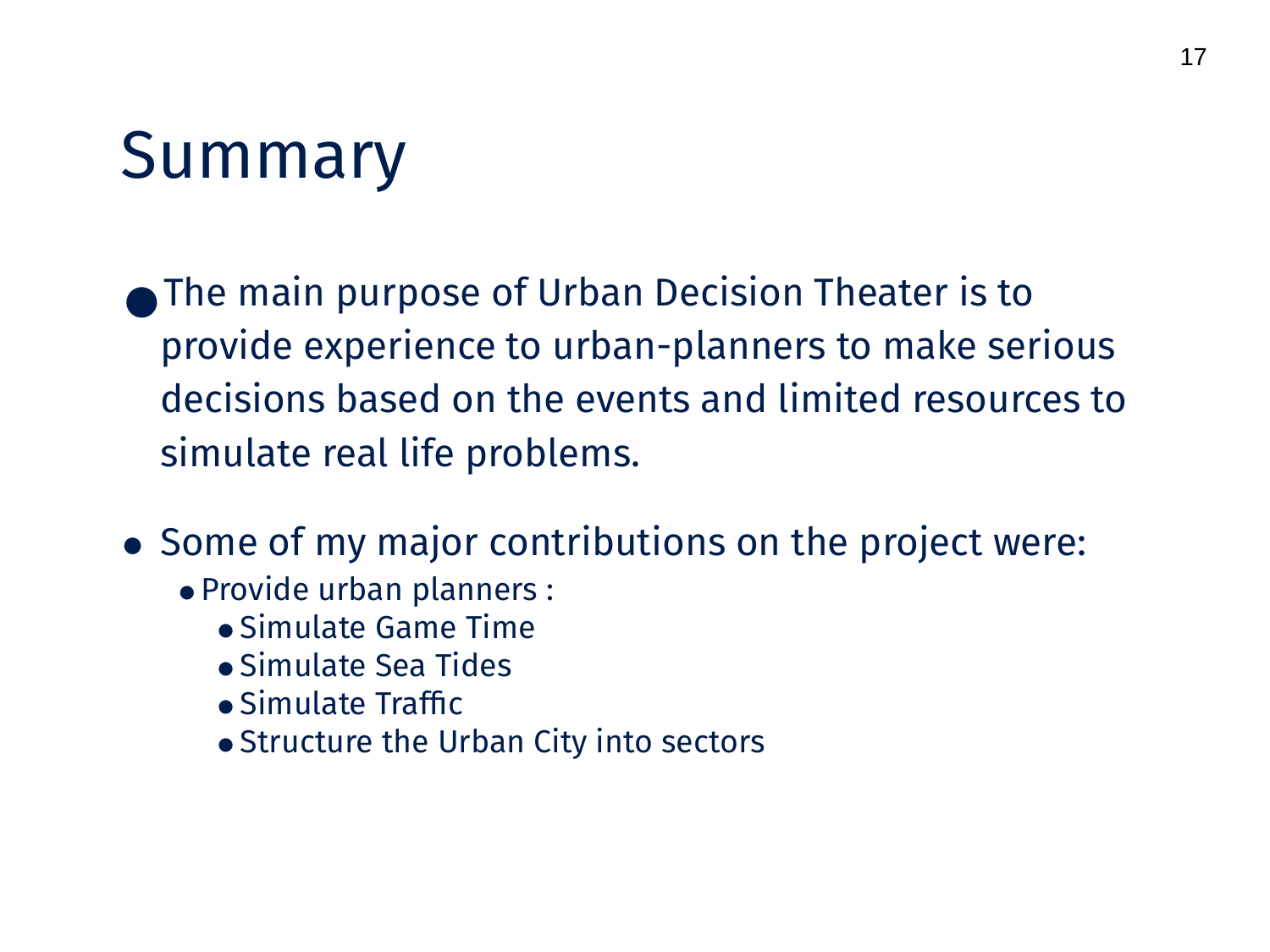

17
# Summary
The main purpose of Urban Decision Theater is to provide experience to urban-planners to make serious decisions based on the events and limited resources to simulate real life problems.
Some of my major contributions on the project were:
Provide urban planners :
Simulate Game Time
Simulate Sea Tides
Simulate Traffic
Structure the Urban City into sectors